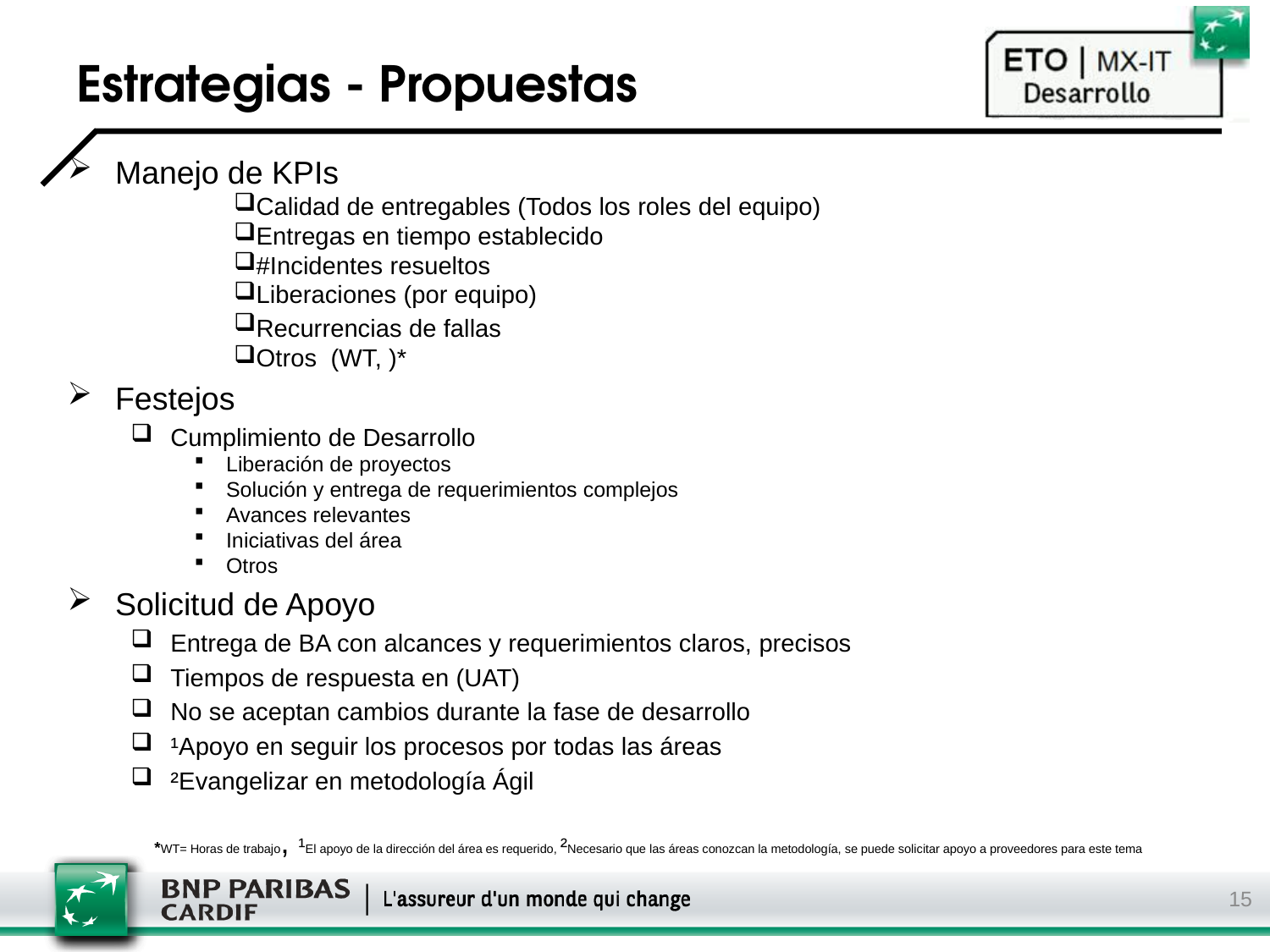

# Estrategias - Propuestas
Manejo de KPIs
Calidad de entregables (Todos los roles del equipo)
Entregas en tiempo establecido
#Incidentes resueltos
Liberaciones (por equipo)
Recurrencias de fallas
Otros  (WT, )*
Festejos
Cumplimiento de Desarrollo
Liberación de proyectos
Solución y entrega de requerimientos complejos
Avances relevantes
Iniciativas del área
Otros
Solicitud de Apoyo
Entrega de BA con alcances y requerimientos claros, precisos
Tiempos de respuesta en (UAT)
No se aceptan cambios durante la fase de desarrollo
¹Apoyo en seguir los procesos por todas las áreas
²Evangelizar en metodología Ágil

*WT= Horas de trabajo, ¹El apoyo de la dirección del área es requerido, ²Necesario que las áreas conozcan la metodología, se puede solicitar apoyo a proveedores para este tema
15